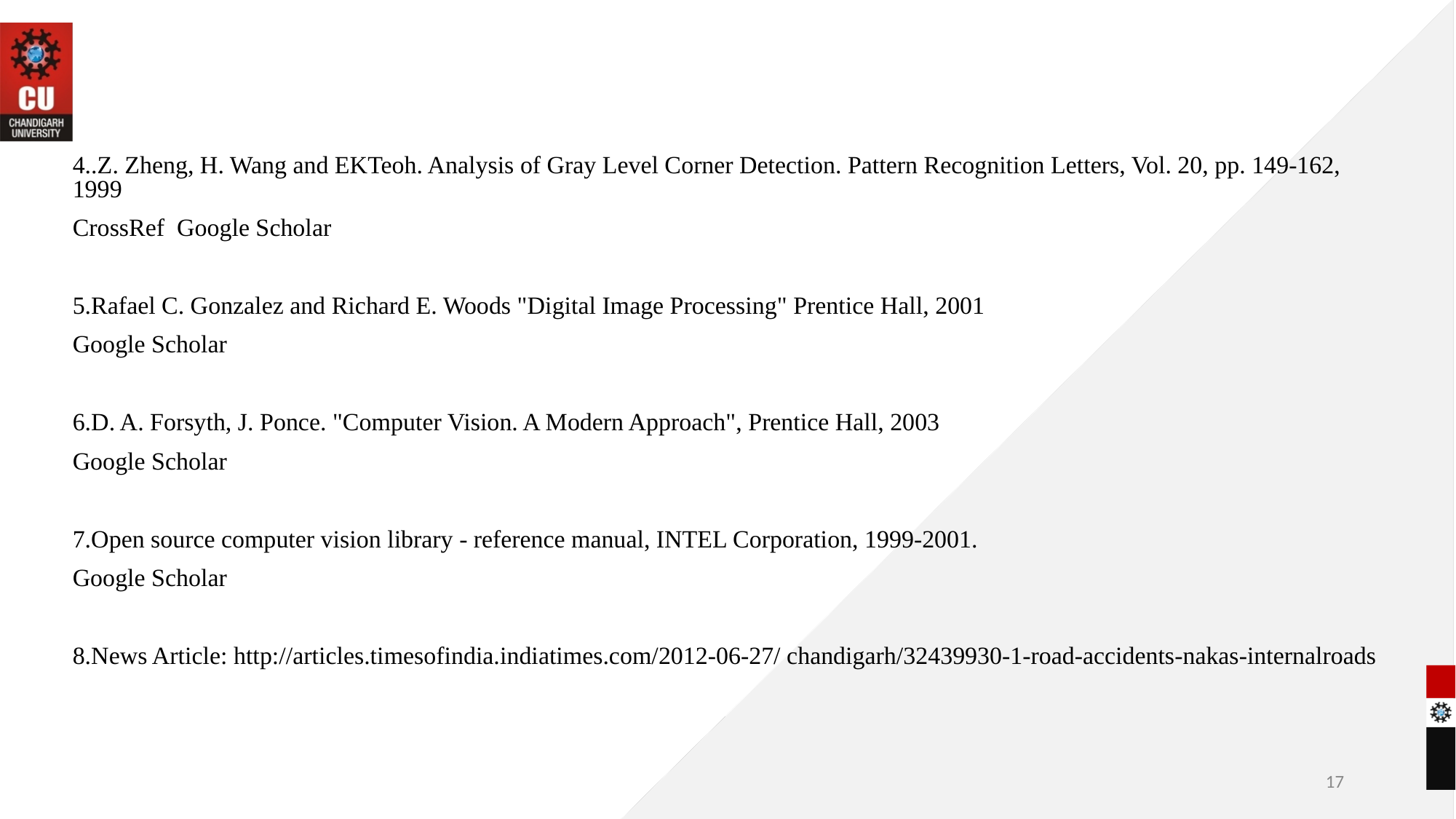

4..Z. Zheng, H. Wang and EKTeoh. Analysis of Gray Level Corner Detection. Pattern Recognition Letters, Vol. 20, pp. 149-162, 1999
CrossRef  Google Scholar

5.Rafael C. Gonzalez and Richard E. Woods "Digital Image Processing" Prentice Hall, 2001
Google Scholar

6.D. A. Forsyth, J. Ponce. "Computer Vision. A Modern Approach", Prentice Hall, 2003
Google Scholar

7.Open source computer vision library - reference manual, INTEL Corporation, 1999-2001.
Google Scholar

8.News Article: http://articles.timesofindia.indiatimes.com/2012-06-27/ chandigarh/32439930-1-road-accidents-nakas-internalroads

17